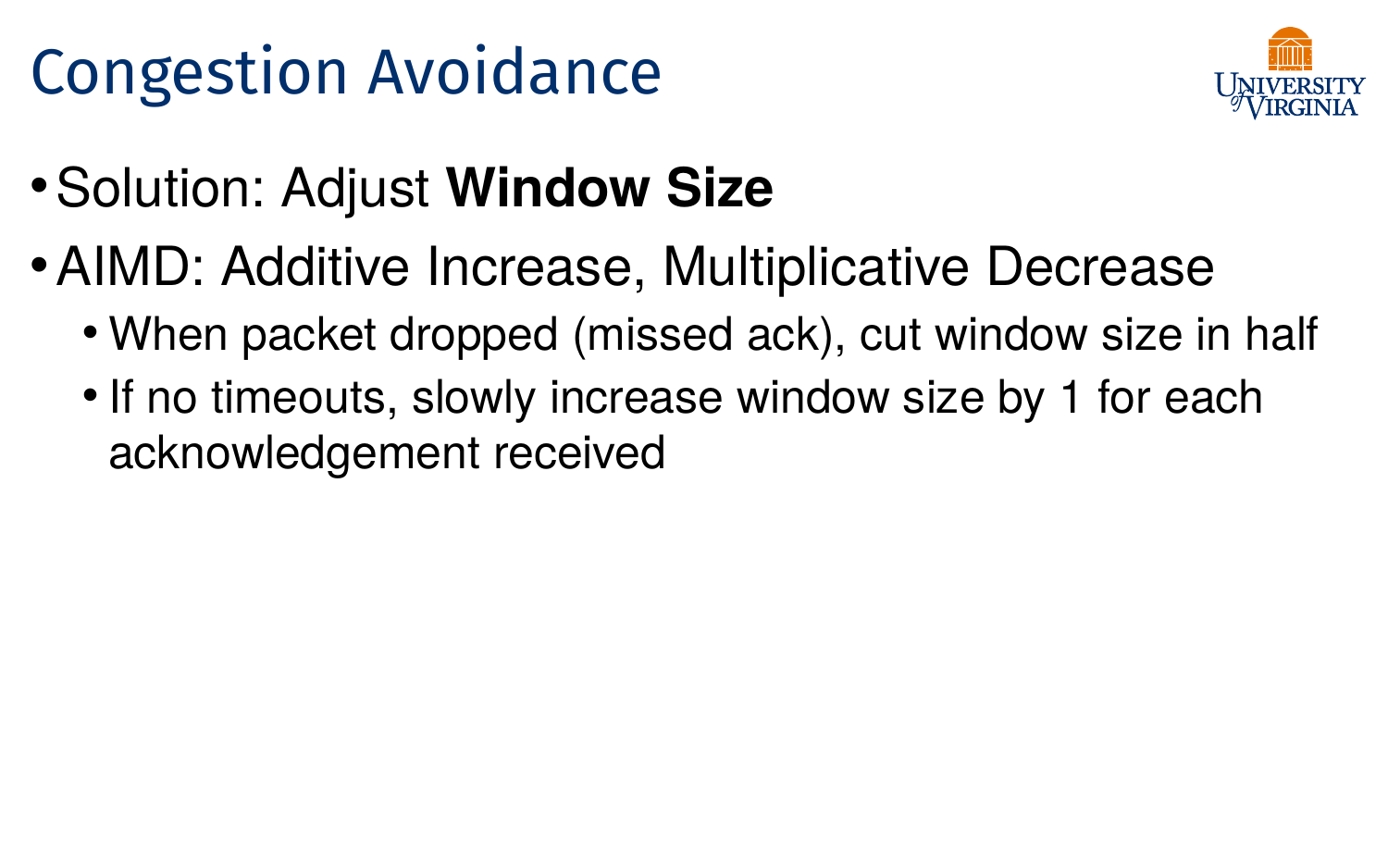

# Congestion Avoidance
Solution: Adjust Window Size
AIMD: Additive Increase, Multiplicative Decrease
When packet dropped (missed ack), cut window size in half
If no timeouts, slowly increase window size by 1 for each acknowledgement received